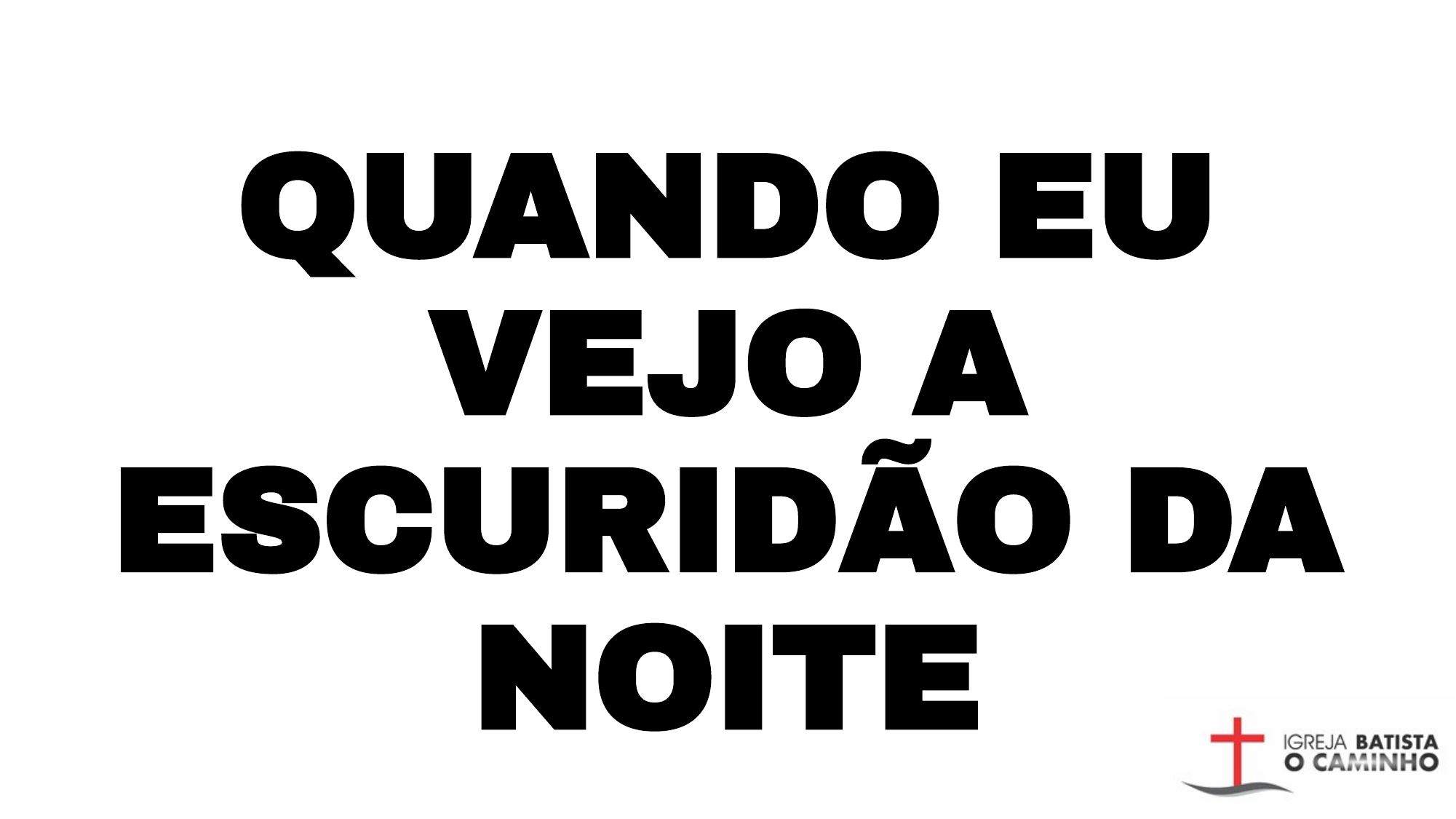

# Quando eu vejo a escuridão da noite